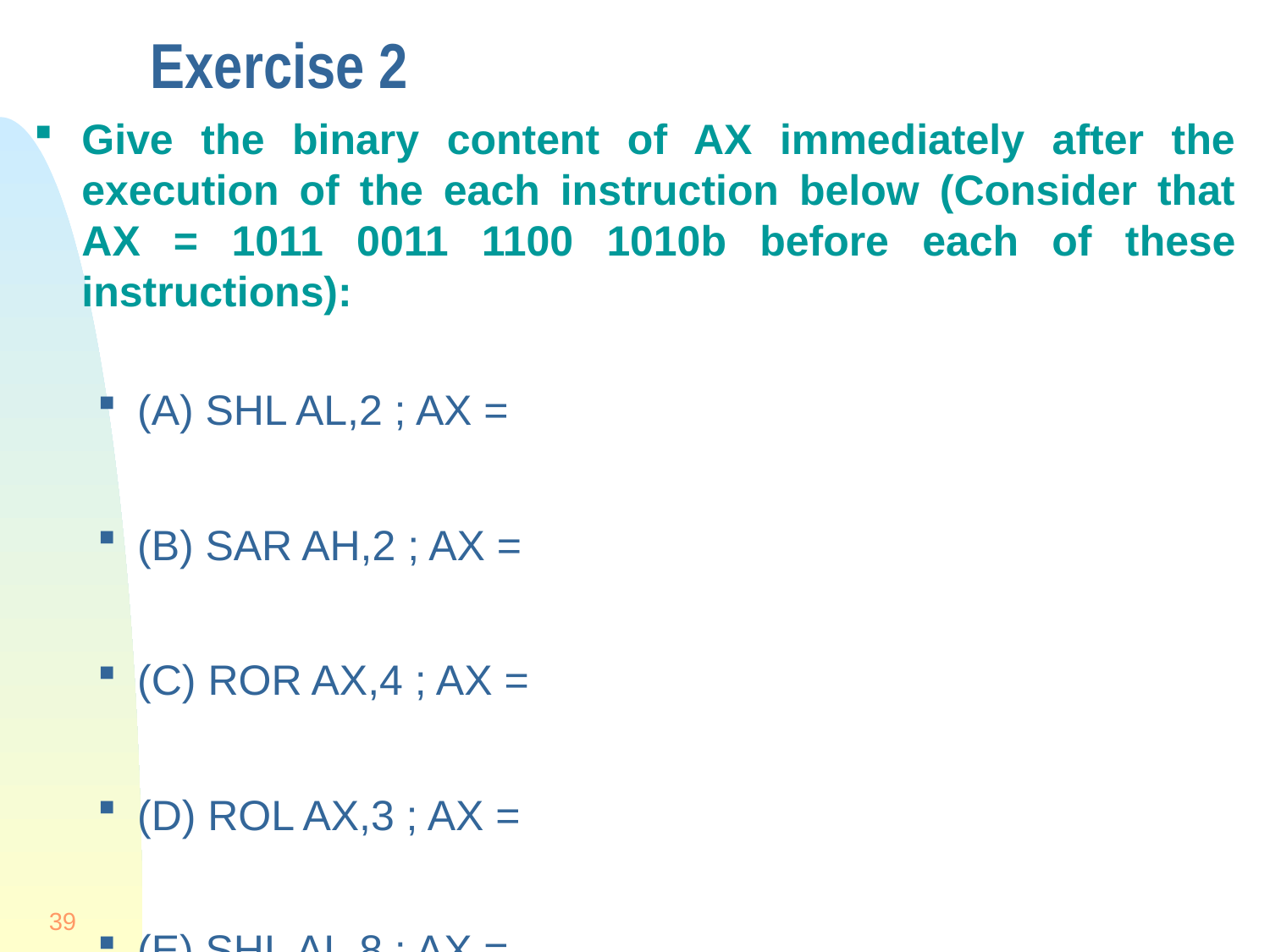

# Exercise 2
Give the binary content of AX immediately after the execution of the each instruction below (Consider that AX = 1011 0011 1100 1010b before each of these instructions):

(A) SHL AL,2 ; AX =

(B) SAR AH,2 ; AX =

(C) ROR AX,4 ; AX =

(D) ROL AX,3 ; AX =

(E) SHL AL,8 ; AX =
39